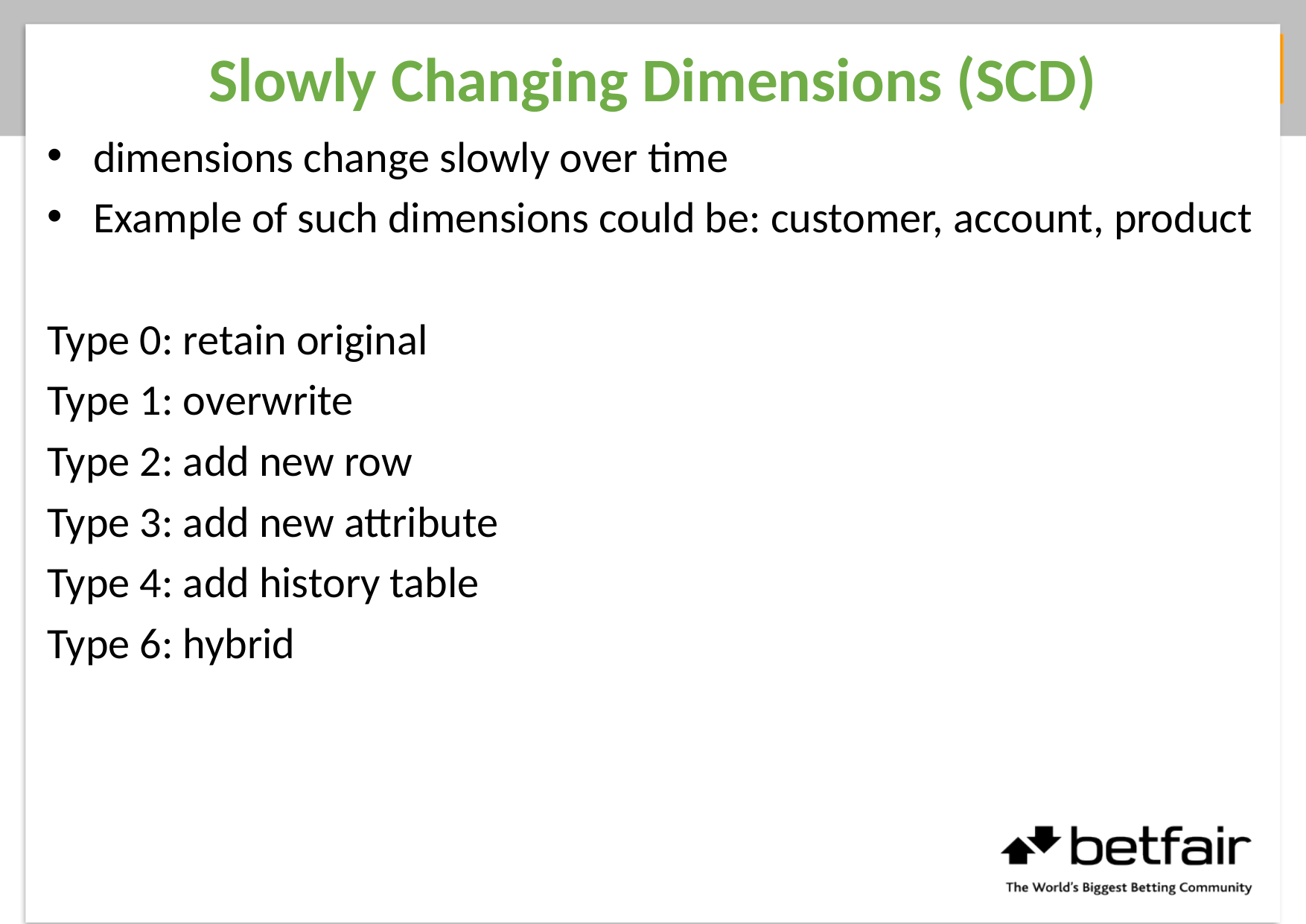

# Slowly Changing Dimensions (SCD)
dimensions change slowly over time
Example of such dimensions could be: customer, account, product

Type 0: retain original
Type 1: overwrite
Type 2: add new row
Type 3: add new attribute
Type 4: add history table
Type 6: hybrid